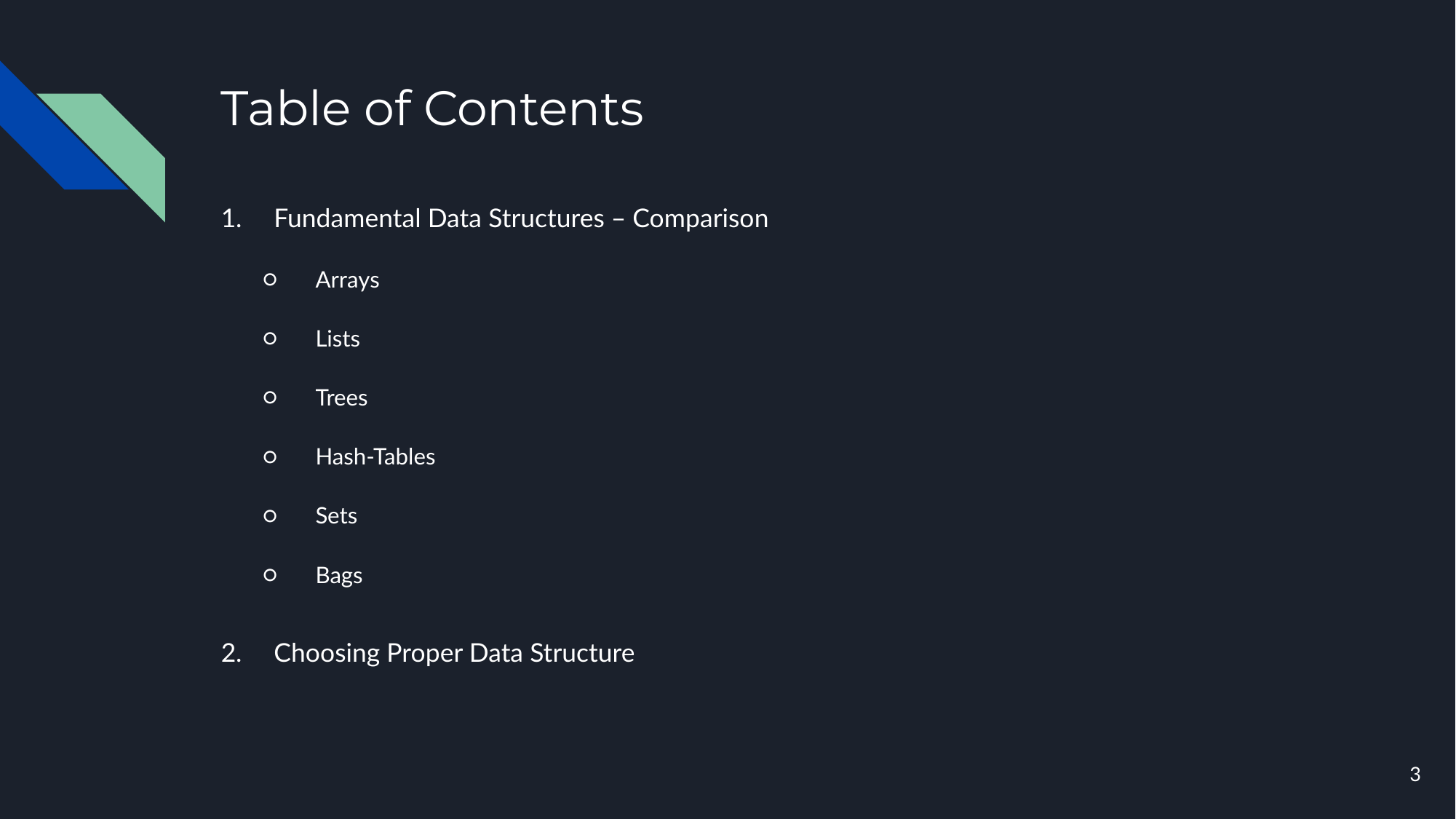

# Table of Contents
Fundamental Data Structures – Comparison
Arrays
Lists
Trees
Hash-Tables
Sets
Bags

Choosing Proper Data Structure
3